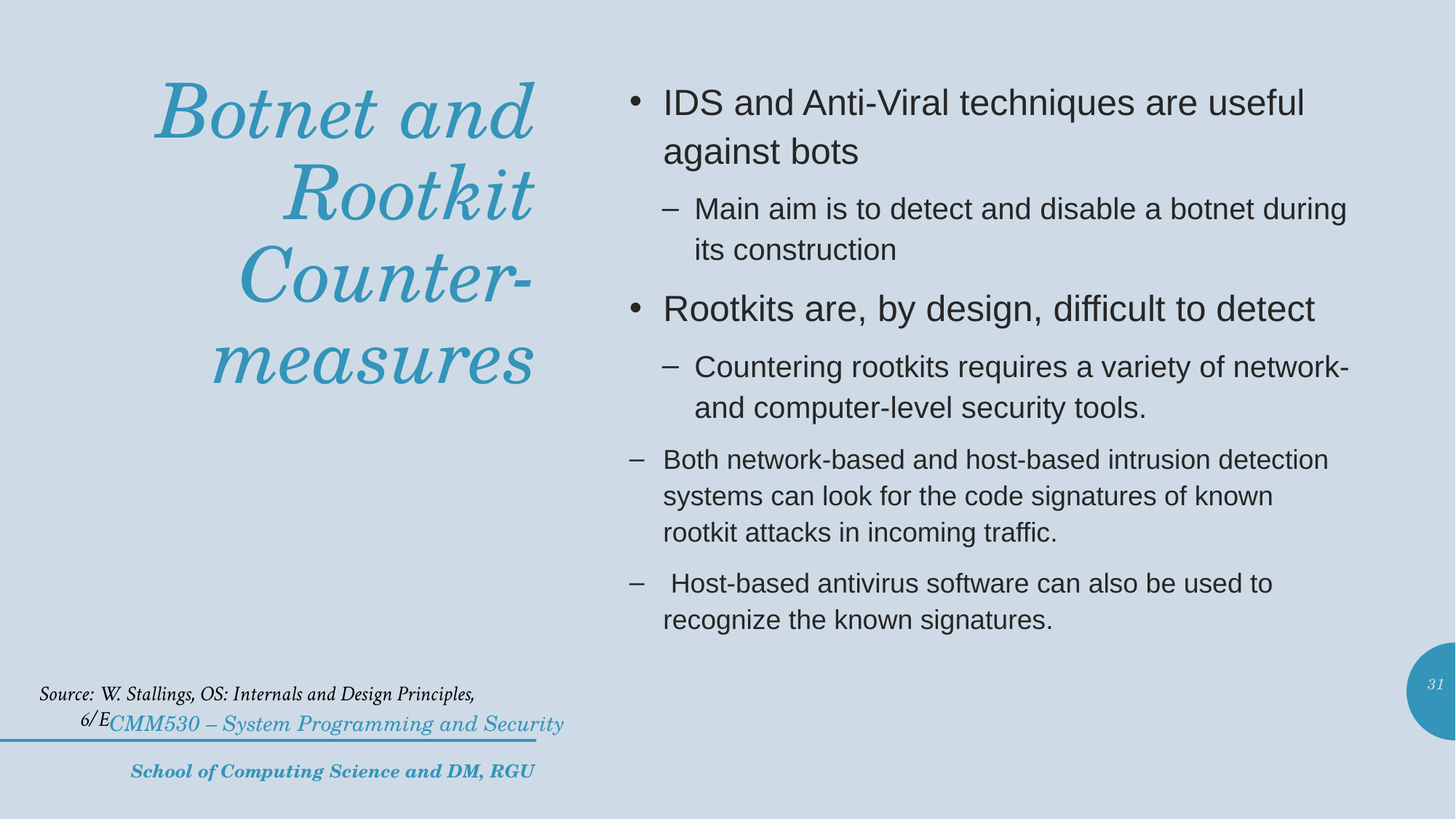

# Botnet and Rootkit Counter-measures
IDS and Anti-Viral techniques are useful against bots
Main aim is to detect and disable a botnet during its construction
Rootkits are, by design, difficult to detect
Countering rootkits requires a variety of network- and computer-level security tools.
Both network-based and host-based intrusion detection systems can look for the code signatures of known rootkit attacks in incoming traffic.
 Host-based antivirus software can also be used to recognize the known signatures.

31
Source: W. Stallings, OS: Internals and Design Principles, 6/E